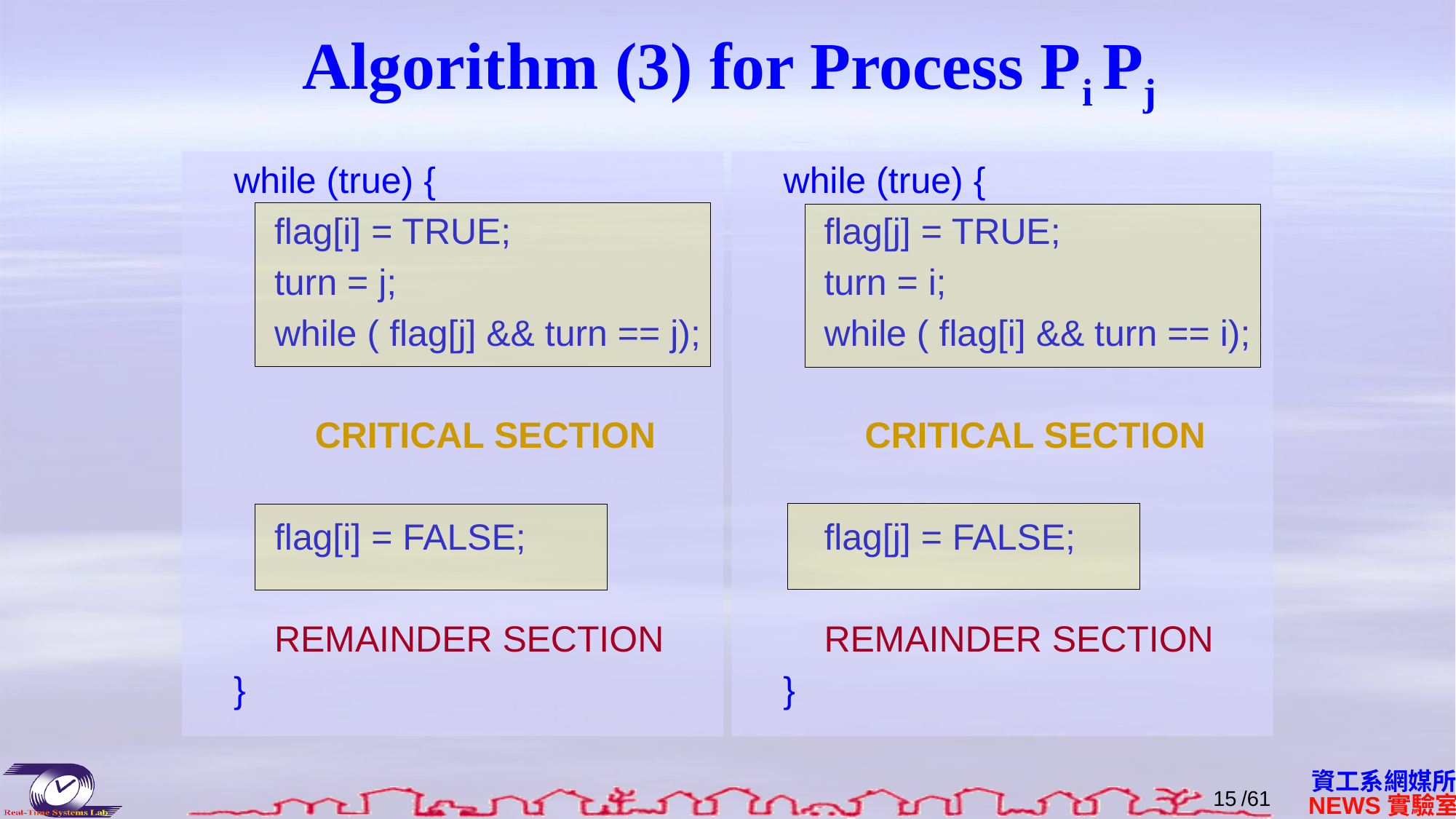

# Algorithm (3) for Process Pi Pj
	while (true) {
        flag[i] = TRUE;
        turn = j;
        while ( flag[j] && turn == j);

            CRITICAL SECTION

        flag[i] = FALSE;

        REMAINDER SECTION
    }

	while (true) {
        flag[j] = TRUE;
        turn = i;
        while ( flag[i] && turn == i);

            CRITICAL SECTION

        flag[j] = FALSE;

        REMAINDER SECTION
    }

15
/61